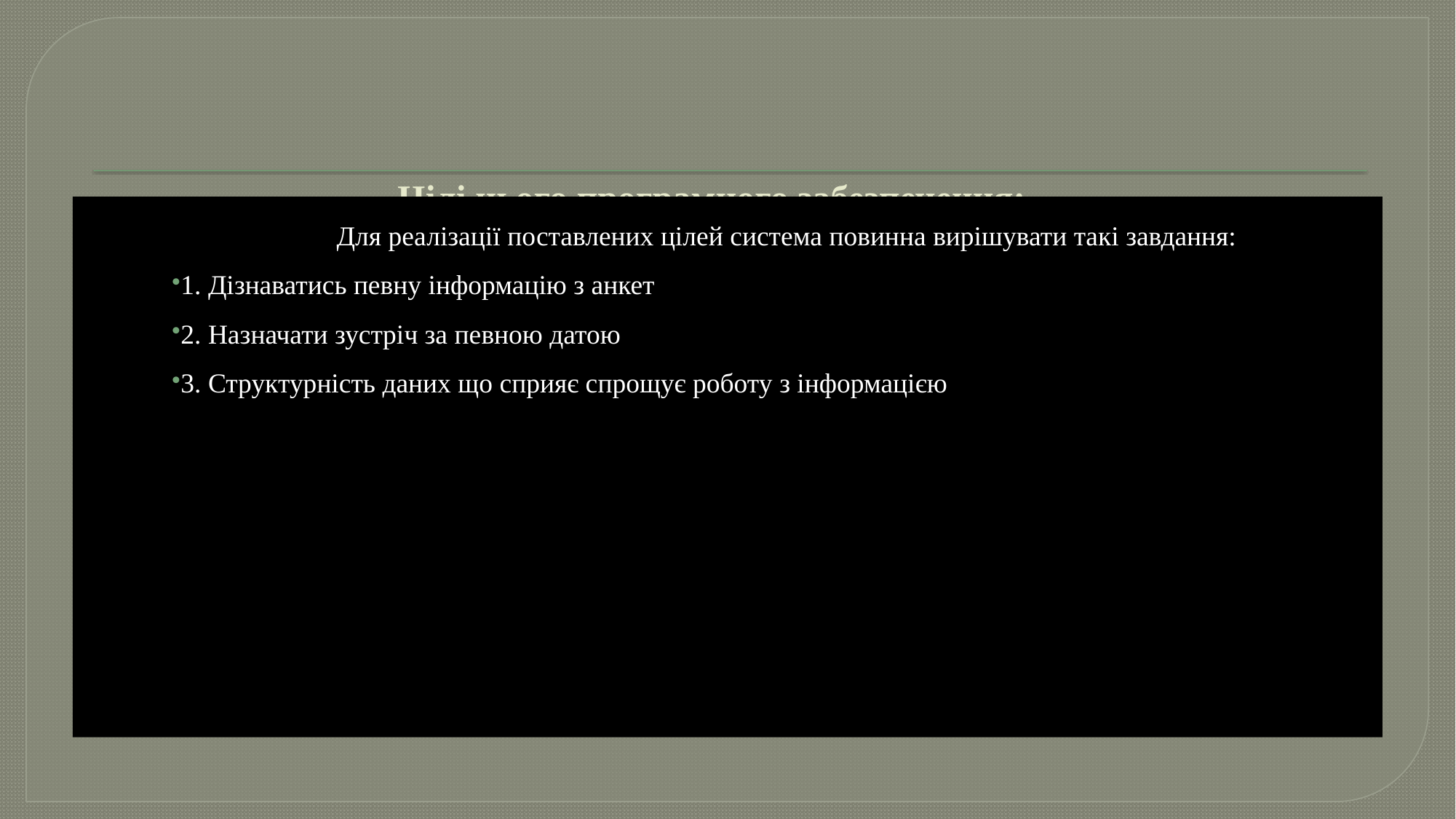

# Цілі цього програмного забезпечення:
		Для реалізації поставлених цілей система повинна вирішувати такі завдання:
1. Дізнаватись певну інформацію з анкет
2. Назначати зустріч за певною датою
3. Структурність даних що сприяє спрощує роботу з інформацією